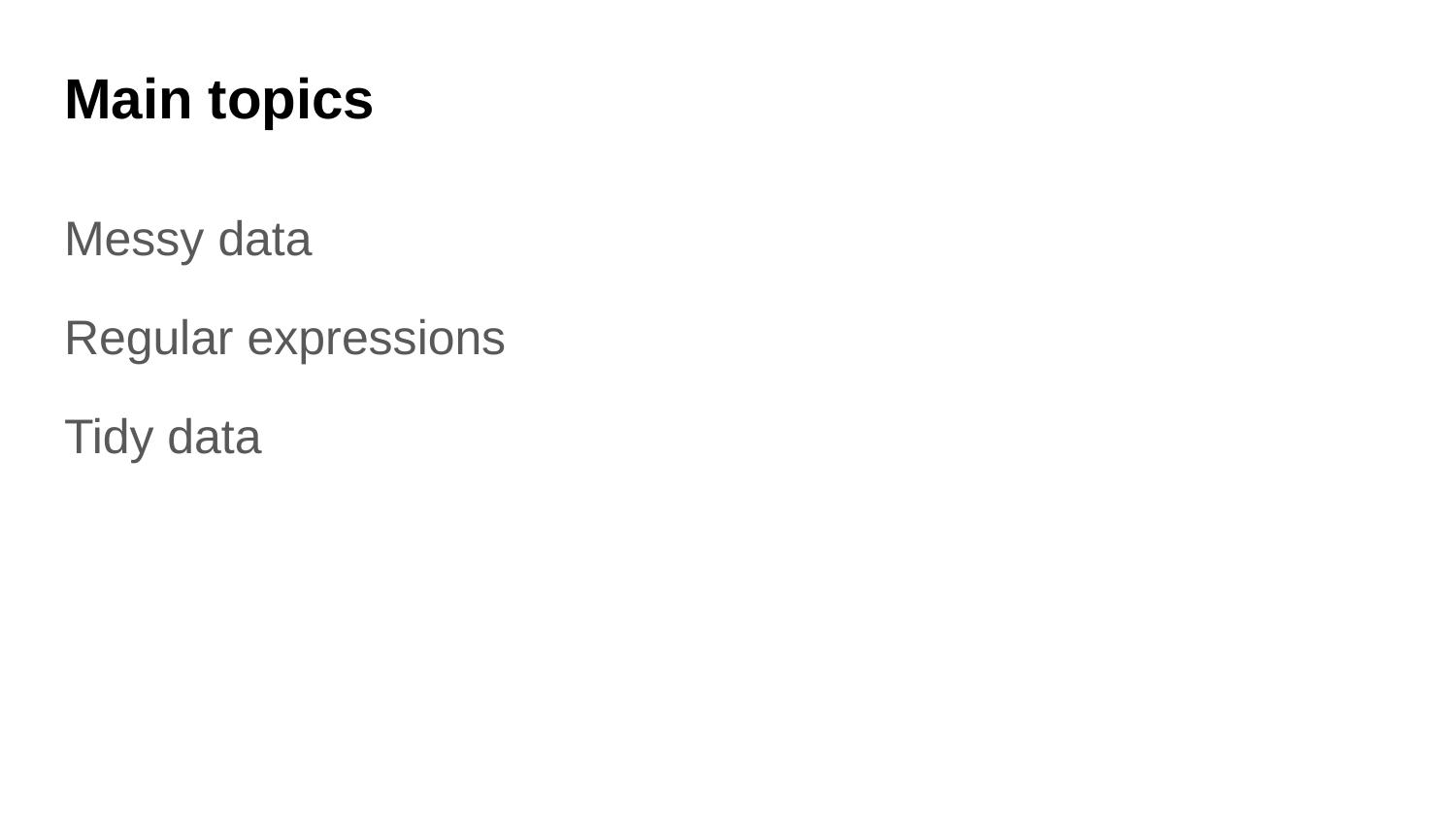

# Main topics
Messy data
Regular expressions
Tidy data